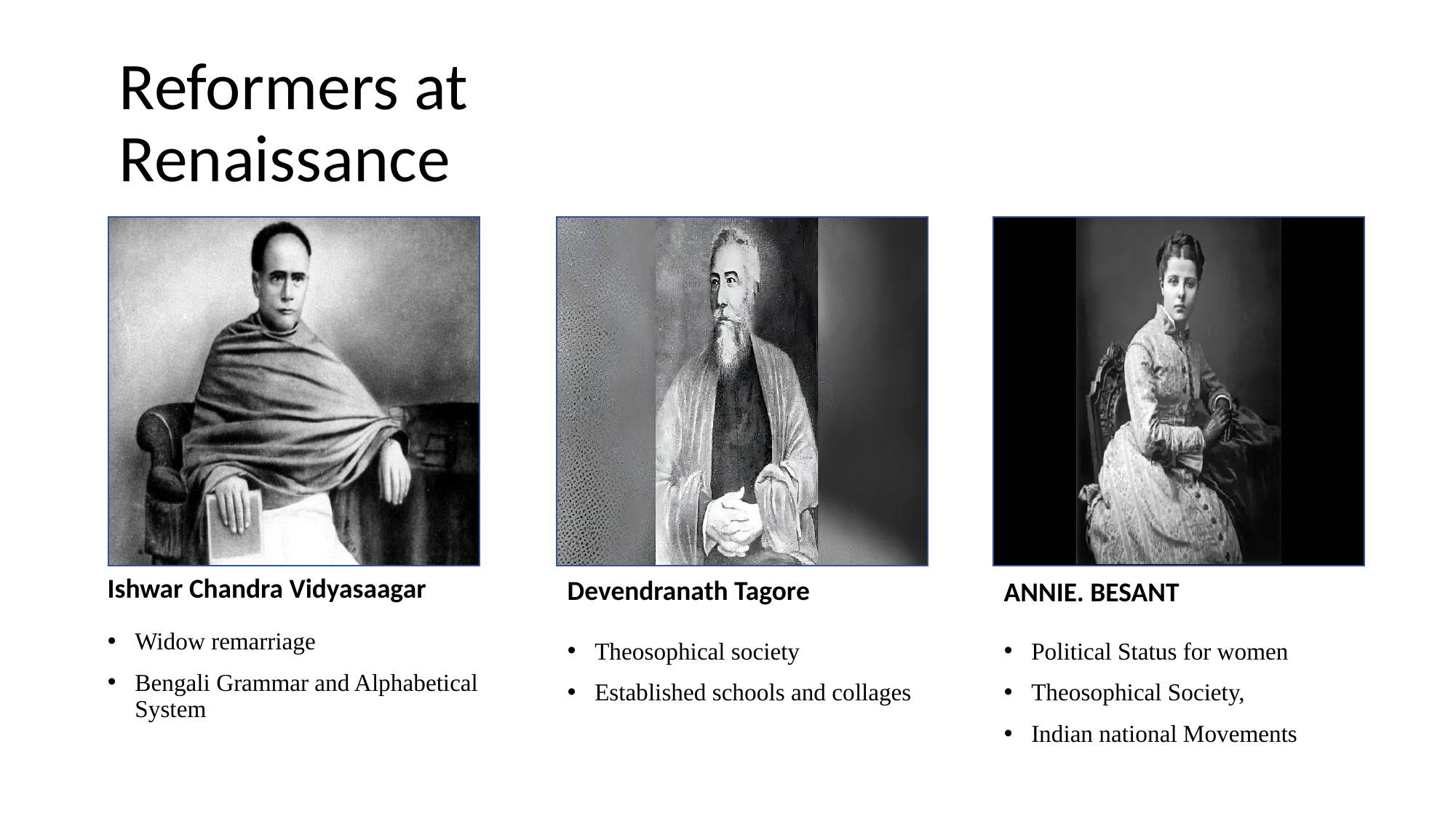

# Reformers at Renaissance

Ishwar Chandra Vidyasaagar
Devendranath Tagore
ANNIE. BESANT
Widow remarriage
Bengali Grammar and Alphabetical System

Theosophical society
Established schools and collages

Political Status for women
Theosophical Society,
Indian national Movements